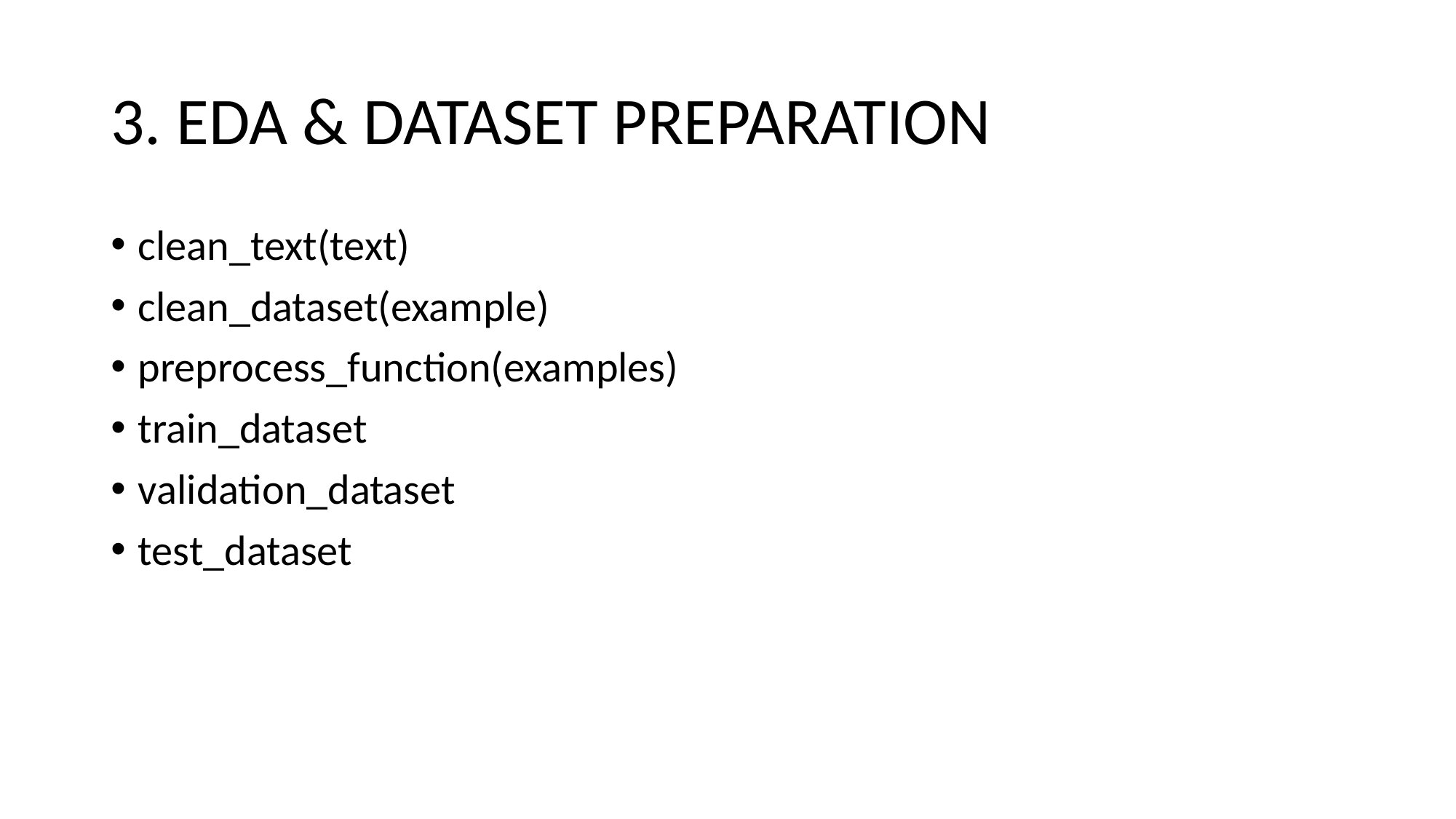

# 3. EDA & DATASET PREPARATION
clean_text(text)
clean_dataset(example)
preprocess_function(examples)
train_dataset
validation_dataset
test_dataset